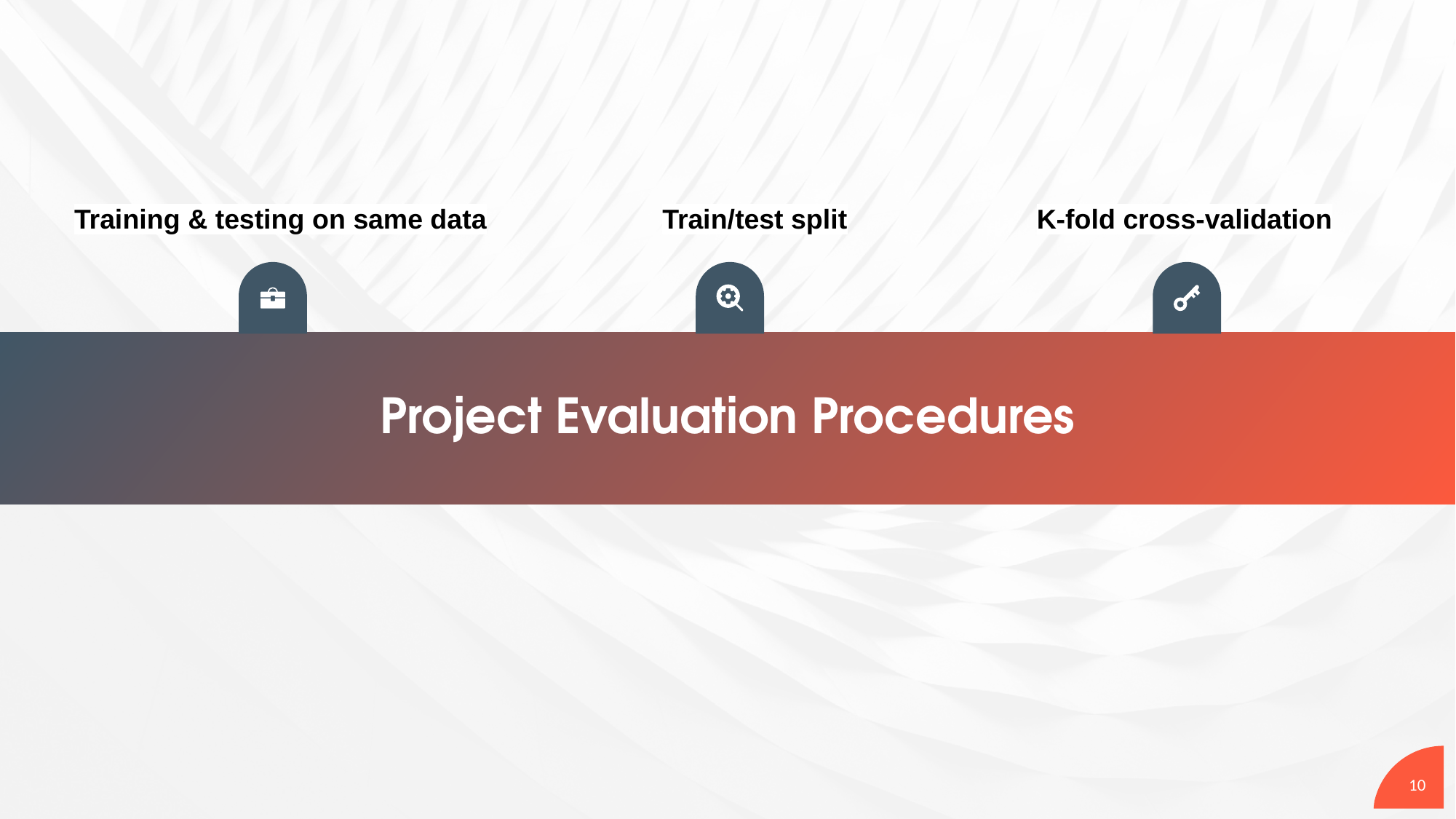

Train/test split
K-fold cross-validation
Training & testing on same data

# Project Evaluation Procedures

10